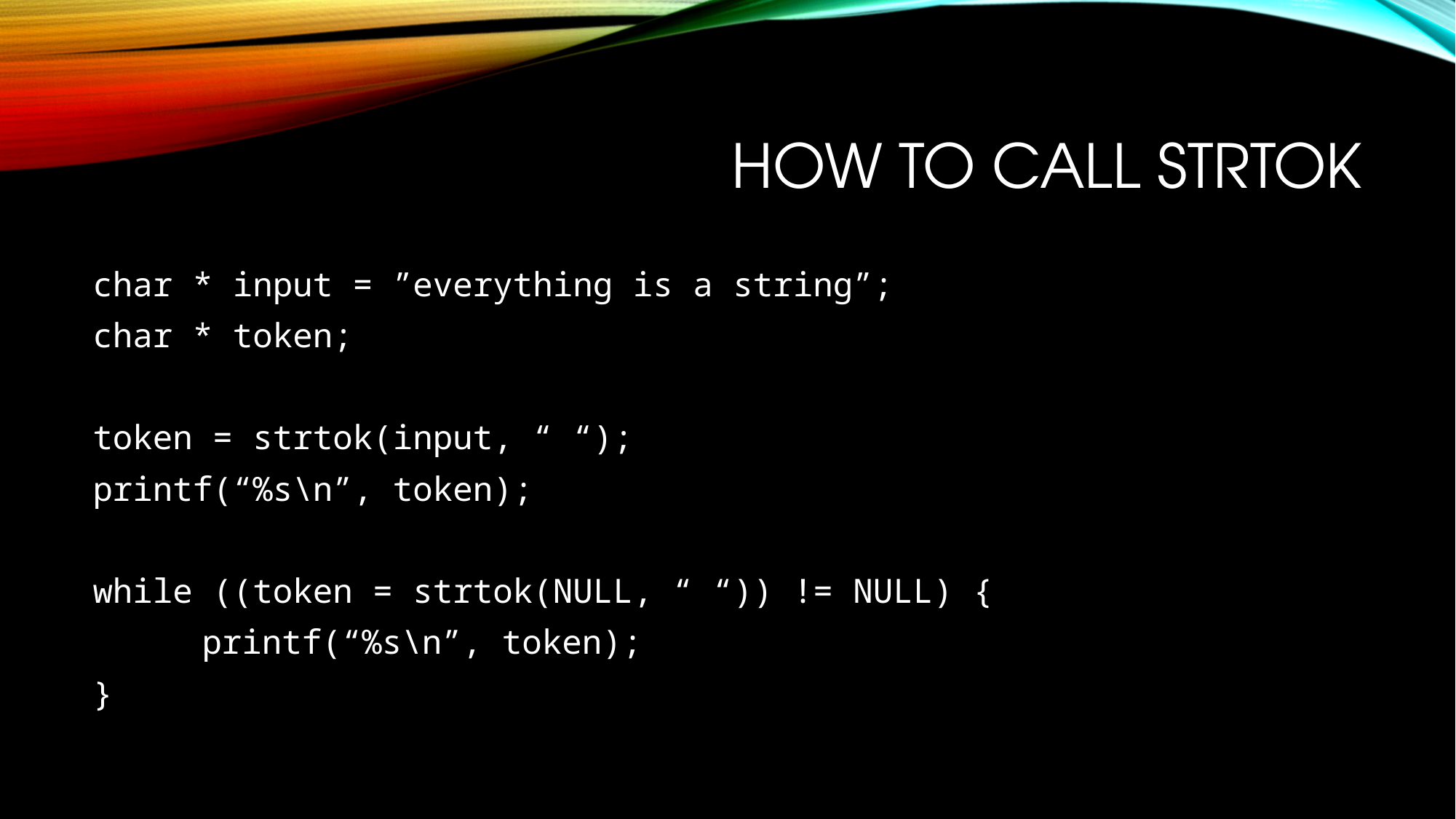

# How to Call strtok
char * input = ”everything is a string”;
char * token;

token = strtok(input, “ “);
printf(“%s\n”, token);

while ((token = strtok(NULL, “ “)) != NULL) {
	printf(“%s\n”, token);
}